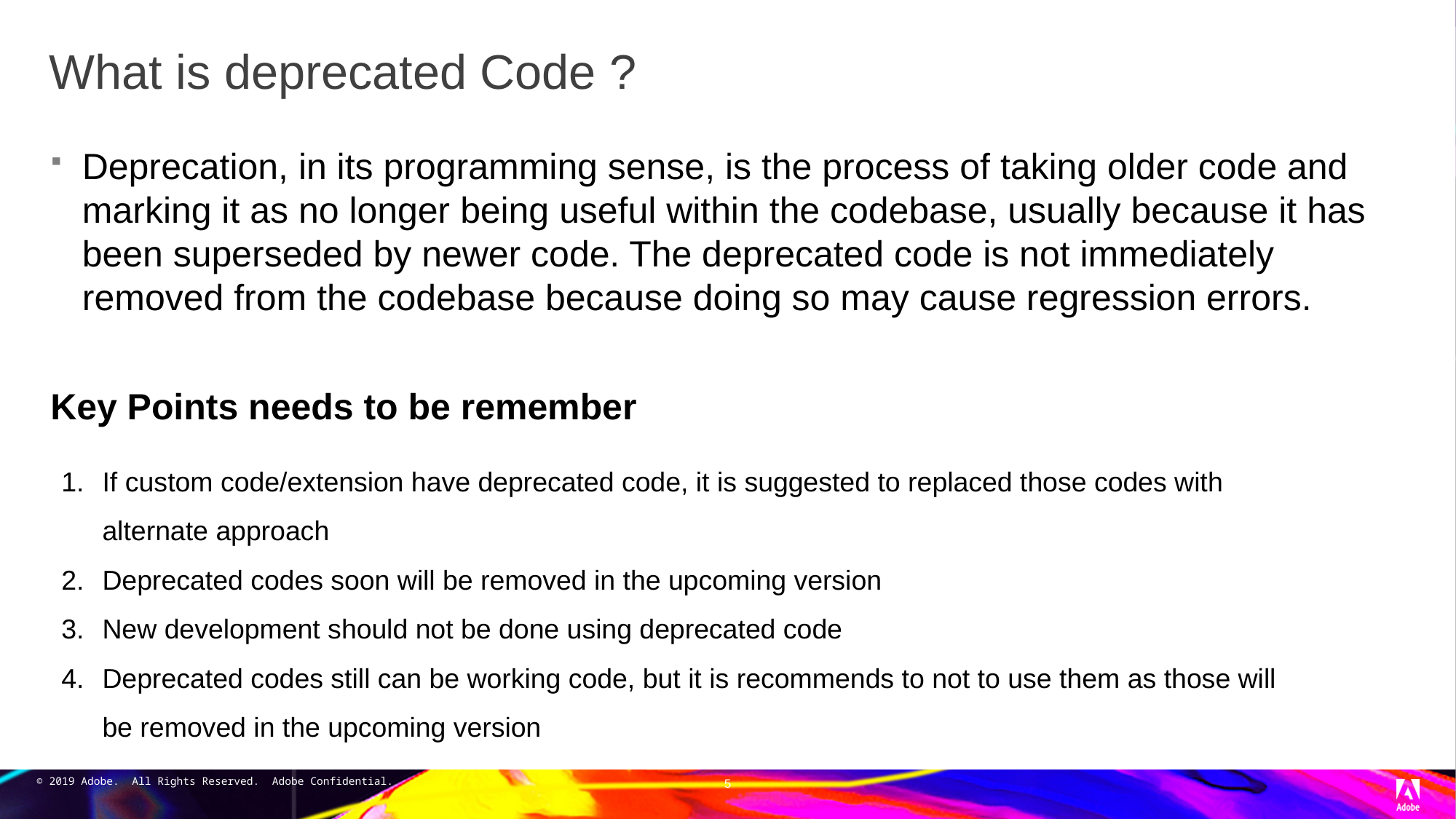

# What is deprecated Code ?
Deprecation, in its programming sense, is the process of taking older code and marking it as no longer being useful within the codebase, usually because it has been superseded by newer code. The deprecated code is not immediately removed from the codebase because doing so may cause regression errors.

Key Points needs to be remember
If custom code/extension have deprecated code, it is suggested to replaced those codes with alternate approach
Deprecated codes soon will be removed in the upcoming version
New development should not be done using deprecated code
Deprecated codes still can be working code, but it is recommends to not to use them as those will be removed in the upcoming version
5